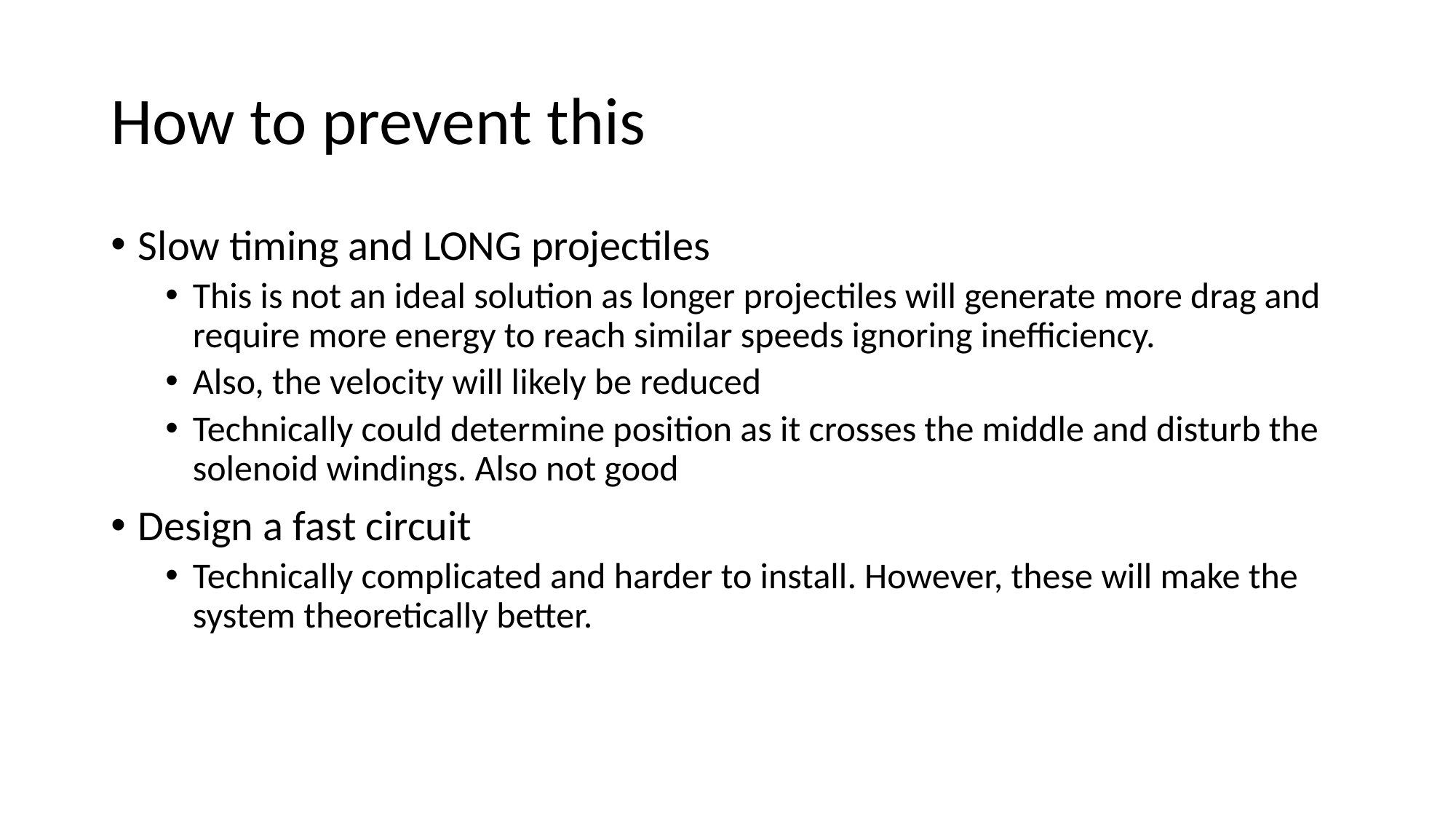

# How to prevent this
Slow timing and LONG projectiles
This is not an ideal solution as longer projectiles will generate more drag and require more energy to reach similar speeds ignoring inefficiency.
Also, the velocity will likely be reduced
Technically could determine position as it crosses the middle and disturb the solenoid windings. Also not good
Design a fast circuit
Technically complicated and harder to install. However, these will make the system theoretically better.